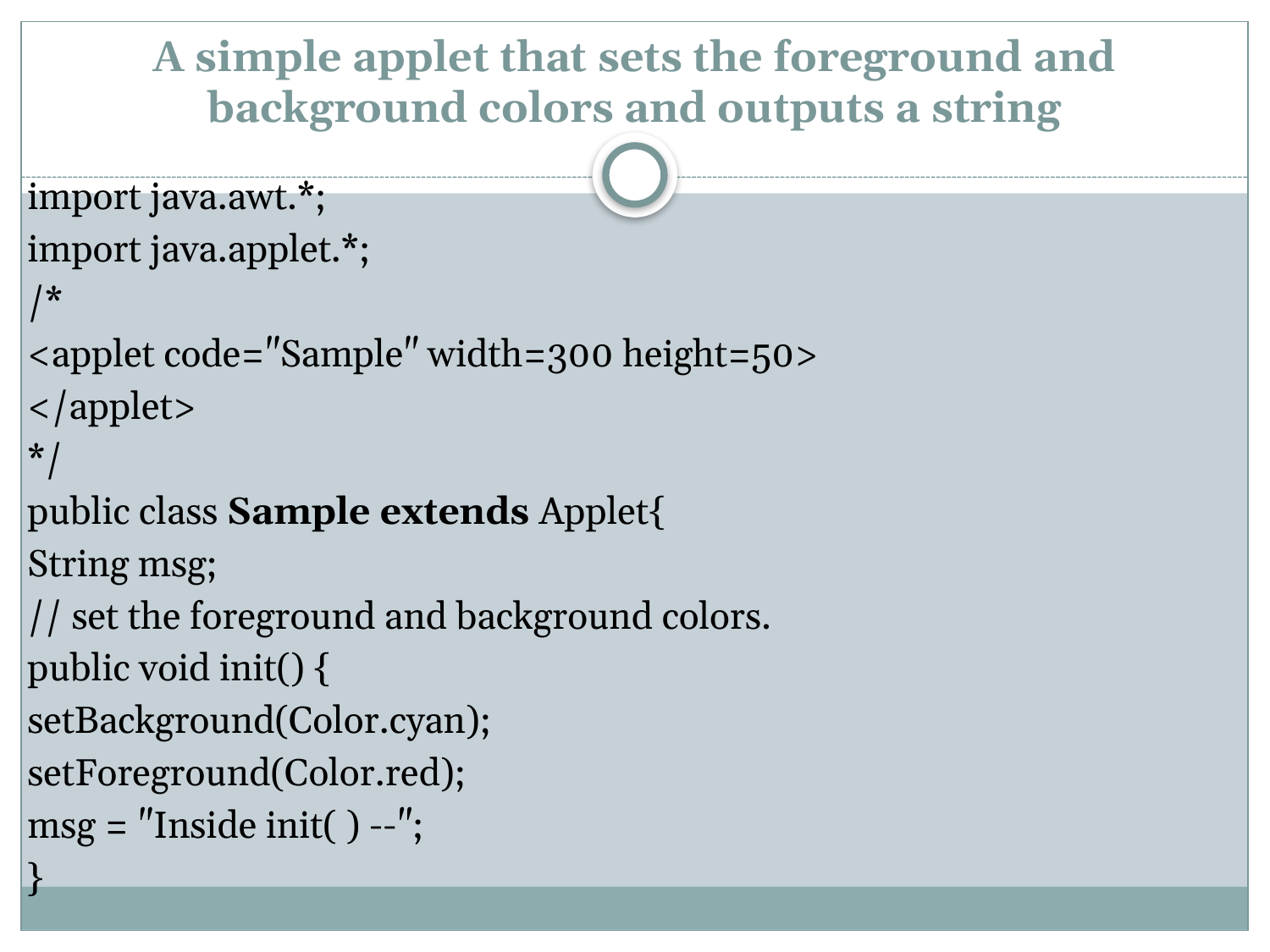

# A simple applet that sets the foreground and background colors and outputs a string
import java.awt.*;
import java.applet.*;
/*
<applet code="Sample" width=300 height=50>
</applet>
*/
public class Sample extends Applet{
String msg;
// set the foreground and background colors.
public void init() {
setBackground(Color.cyan);
setForeground(Color.red);
msg = "Inside init( ) --";
}